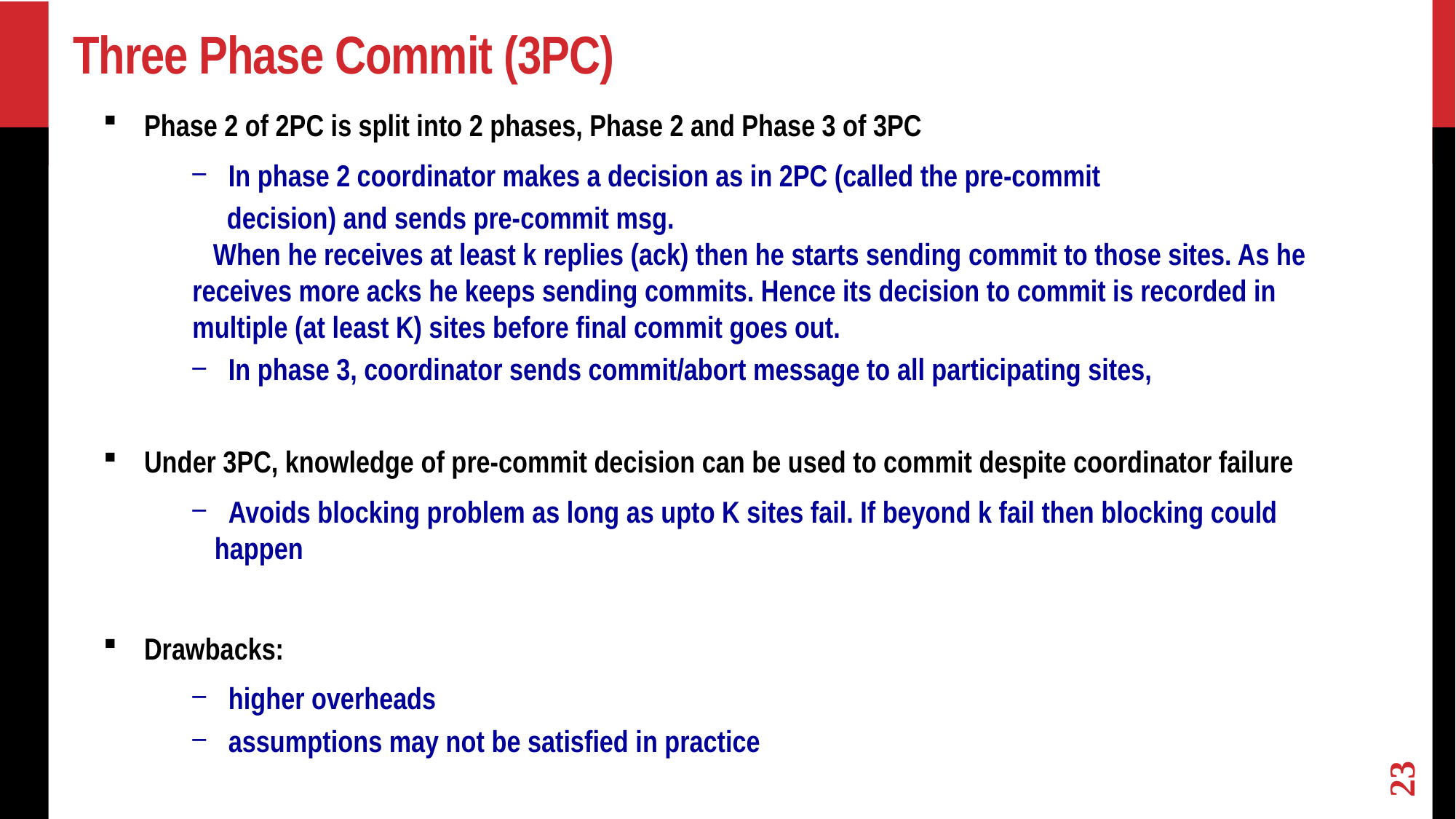

# Three Phase Commit (3PC)
Phase 2 of 2PC is split into 2 phases, Phase 2 and Phase 3 of 3PC
  In phase 2 coordinator makes a decision as in 2PC (called the pre-commit
     decision) and sends pre-commit msg.
   When he receives at least k replies (ack) then he starts sending commit to those sites. As he receives more acks he keeps sending commits. Hence its decision to commit is recorded in multiple (at least K) sites before final commit goes out.
  In phase 3, coordinator sends commit/abort message to all participating sites,

Under 3PC, knowledge of pre-commit decision can be used to commit despite coordinator failure
  Avoids blocking problem as long as upto K sites fail. If beyond k fail then blocking could happen

Drawbacks:
  higher overheads
  assumptions may not be satisfied in practice
23